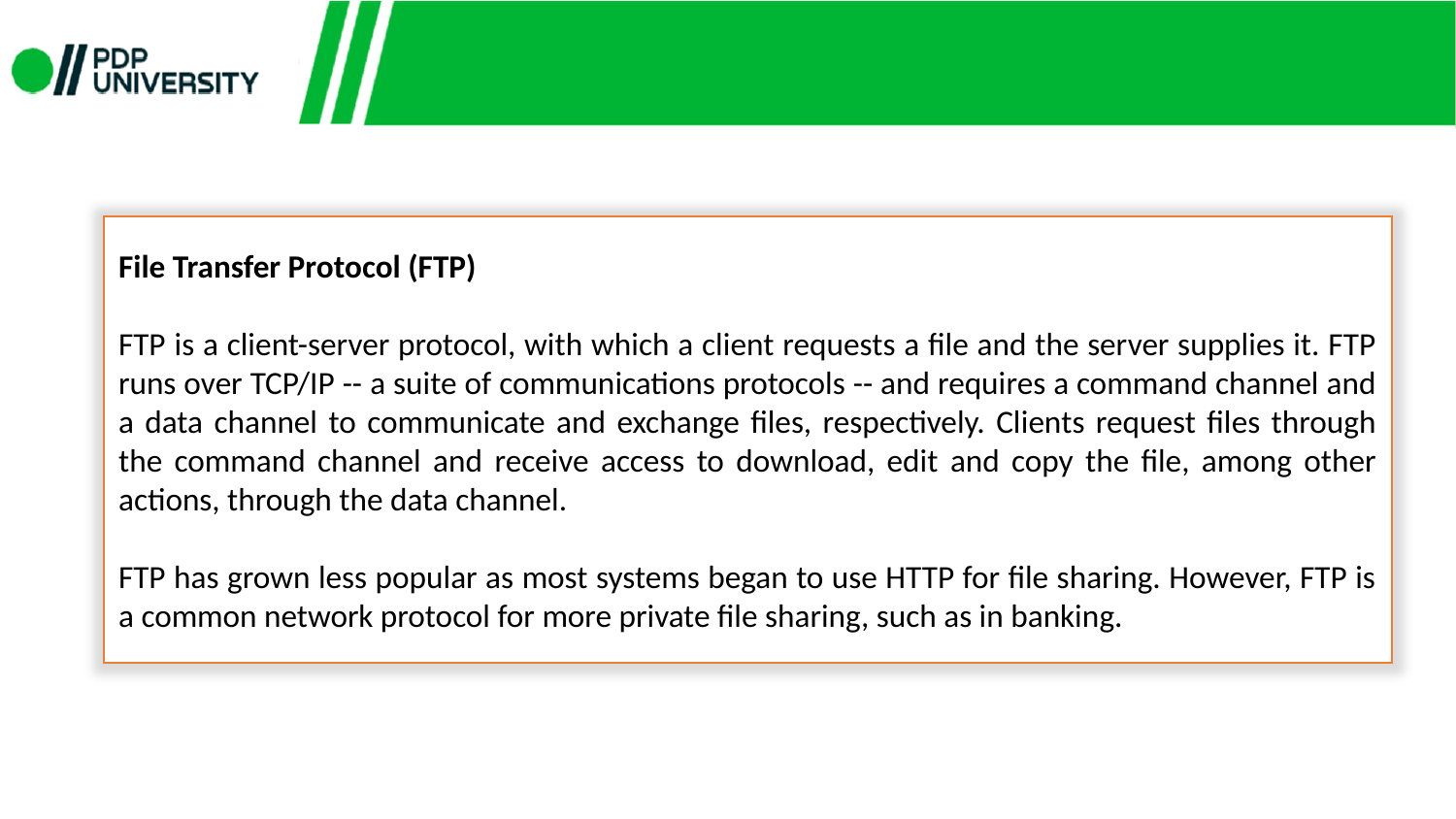

File Transfer Protocol (FTP)

FTP is a client-server protocol, with which a client requests a file and the server supplies it. FTP runs over TCP/IP -- a suite of communications protocols -- and requires a command channel and a data channel to communicate and exchange files, respectively. Clients request files through the command channel and receive access to download, edit and copy the file, among other actions, through the data channel.

FTP has grown less popular as most systems began to use HTTP for file sharing. However, FTP is a common network protocol for more private file sharing, such as in banking.